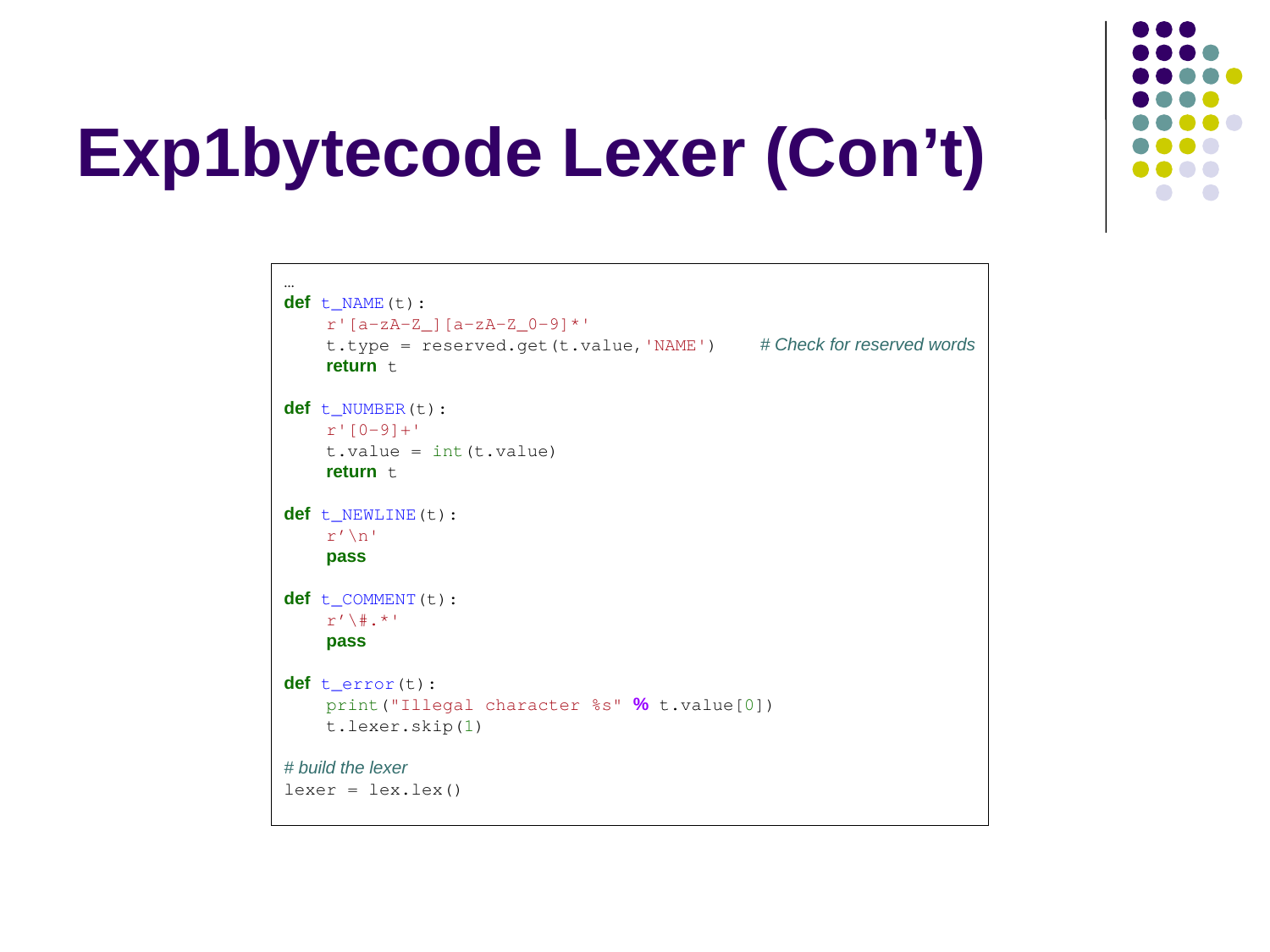

# Exp1bytecode Lexer (Con’t)
…
def t_NAME(t):
    r'[a-zA-Z_][a-zA-Z_0-9]*'
    t.type = reserved.get(t.value,'NAME')    # Check for reserved words
    return t

def t_NUMBER(t):
    r'[0-9]+'
    t.value = int(t.value)
    return t

def t_NEWLINE(t):
    r’\n'
    pass

def t_COMMENT(t):
    r’\#.*'
    pass

def t_error(t):
    print("Illegal character %s" % t.value[0])
    t.lexer.skip(1)

# build the lexer
lexer = lex.lex()